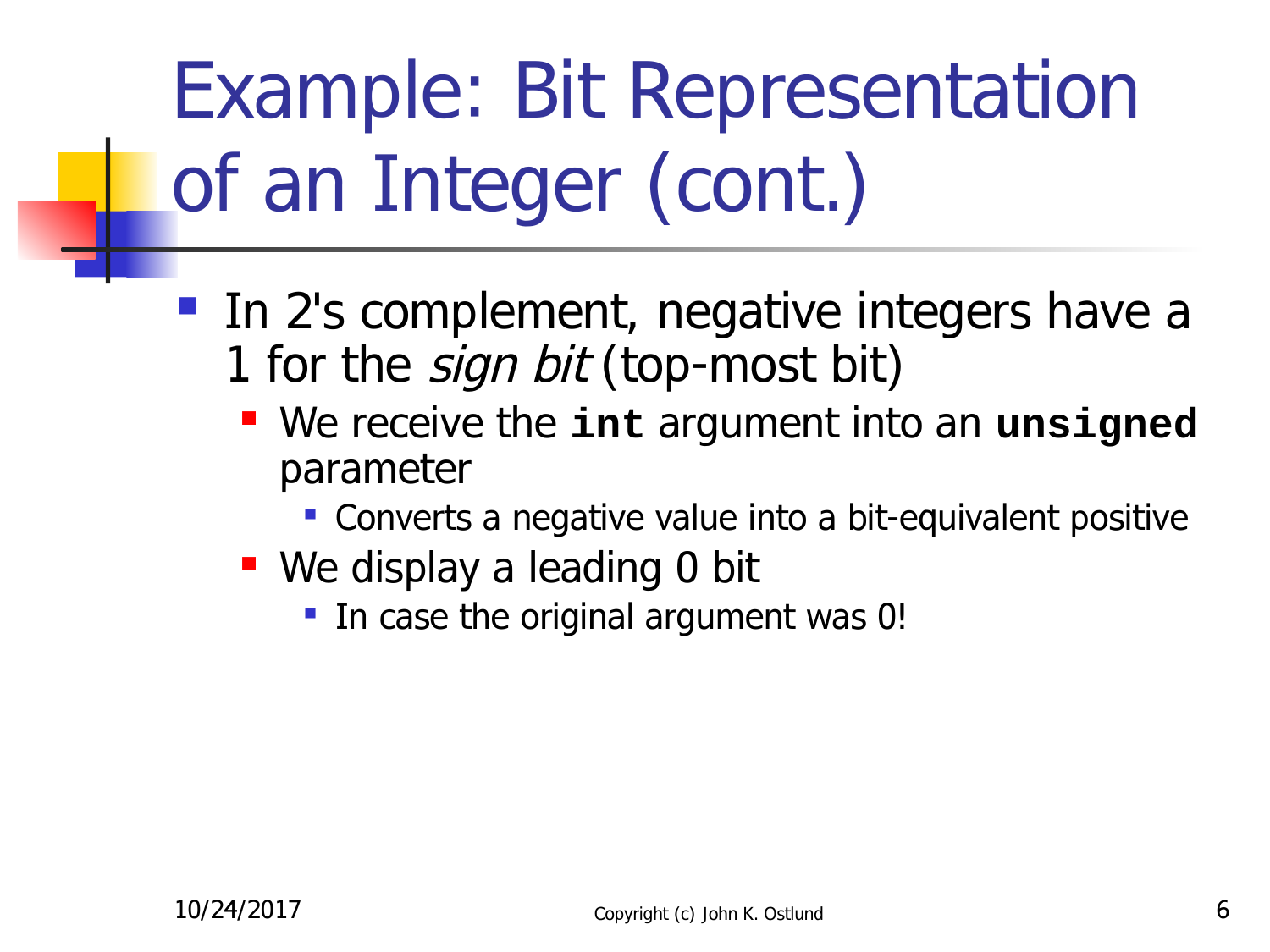

# Example: Bit Representation of an Integer (cont.)
In 2's complement, negative integers have a 1 for the sign bit (top-most bit)
We receive the int argument into an unsigned parameter
Converts a negative value into a bit-equivalent positive
We display a leading 0 bit
In case the original argument was 0!
10/24/2017
Copyright (c) John K. Ostlund
6